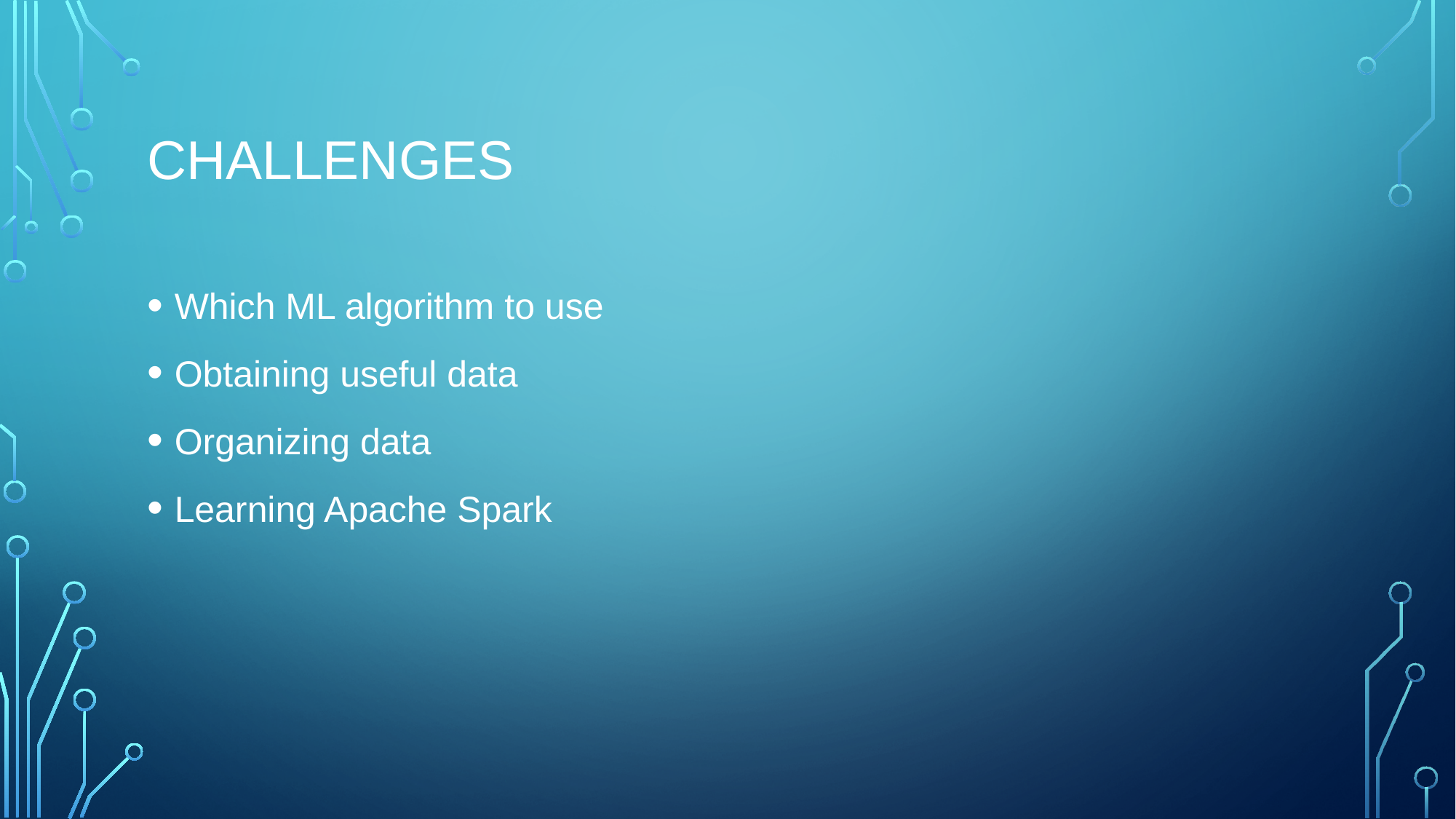

# Challenges
Which ML algorithm to use
Obtaining useful data
Organizing data
Learning Apache Spark